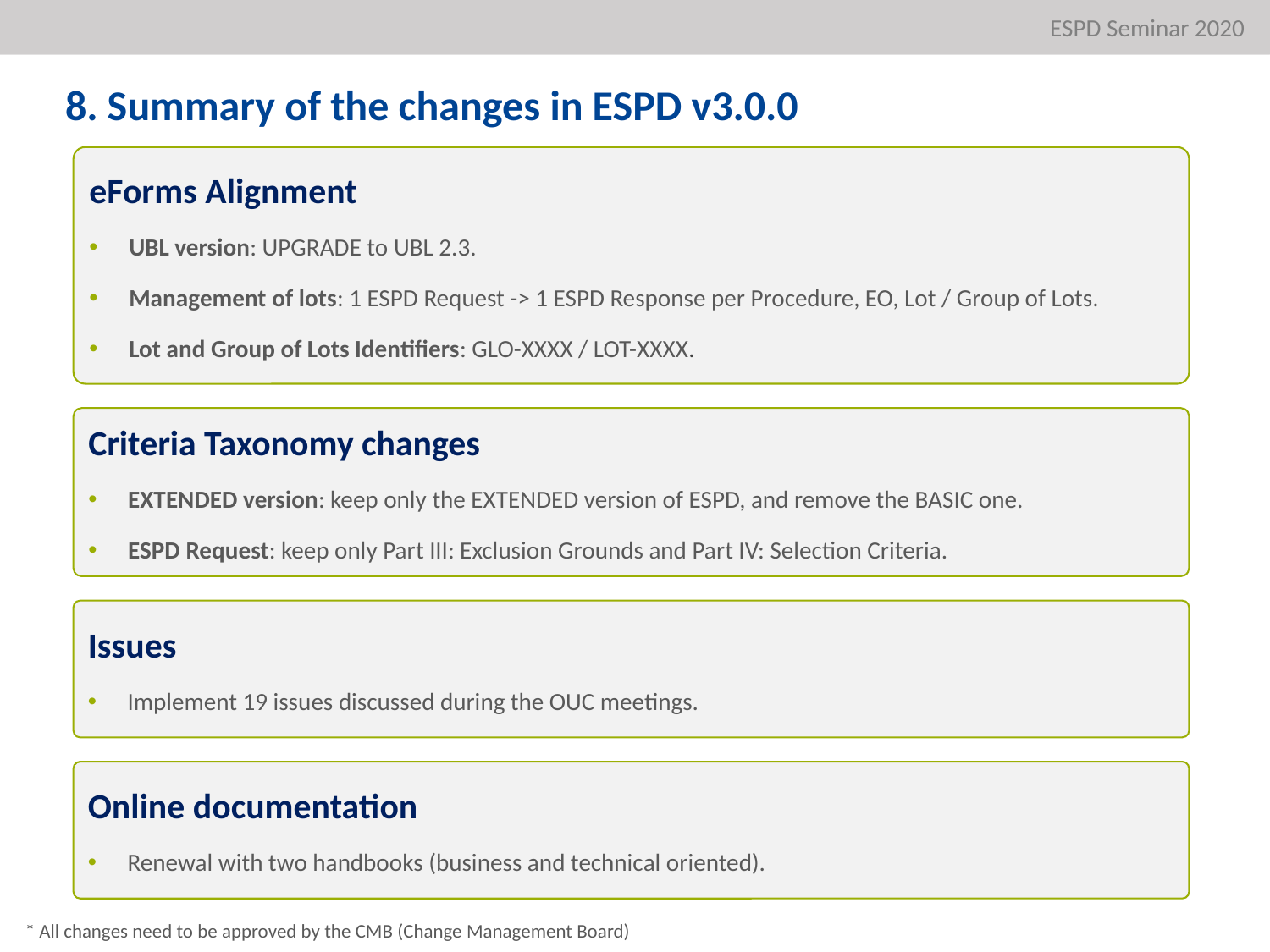

ESPD Seminar 2020

8. Summary of the changes in ESPD v3.0.0
eForms Alignment
UBL version: UPGRADE to UBL 2.3.
Management of lots: 1 ESPD Request -> 1 ESPD Response per Procedure, EO, Lot / Group of Lots.
Lot and Group of Lots Identifiers: GLO-XXXX / LOT-XXXX.
Criteria Taxonomy changes
EXTENDED version: keep only the EXTENDED version of ESPD, and remove the BASIC one.
ESPD Request: keep only Part III: Exclusion Grounds and Part IV: Selection Criteria.
Issues
Implement 19 issues discussed during the OUC meetings.
Online documentation
Renewal with two handbooks (business and technical oriented).
* All changes need to be approved by the CMB (Change Management Board)